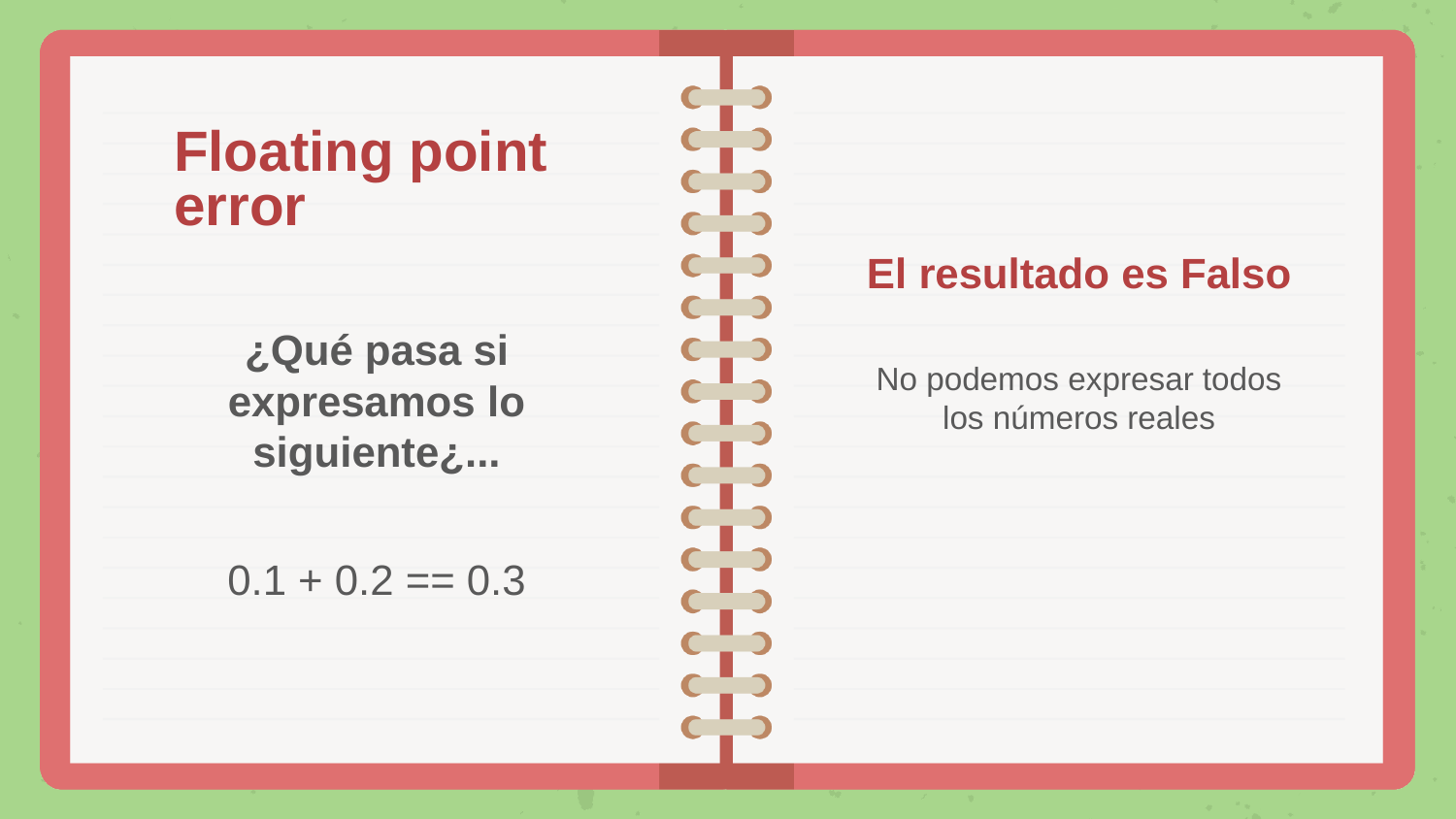

Floating point error
El resultado es Falso
# ¿Qué pasa si expresamos lo siguiente¿...
No podemos expresar todos los números reales

0.1 + 0.2 == 0.3